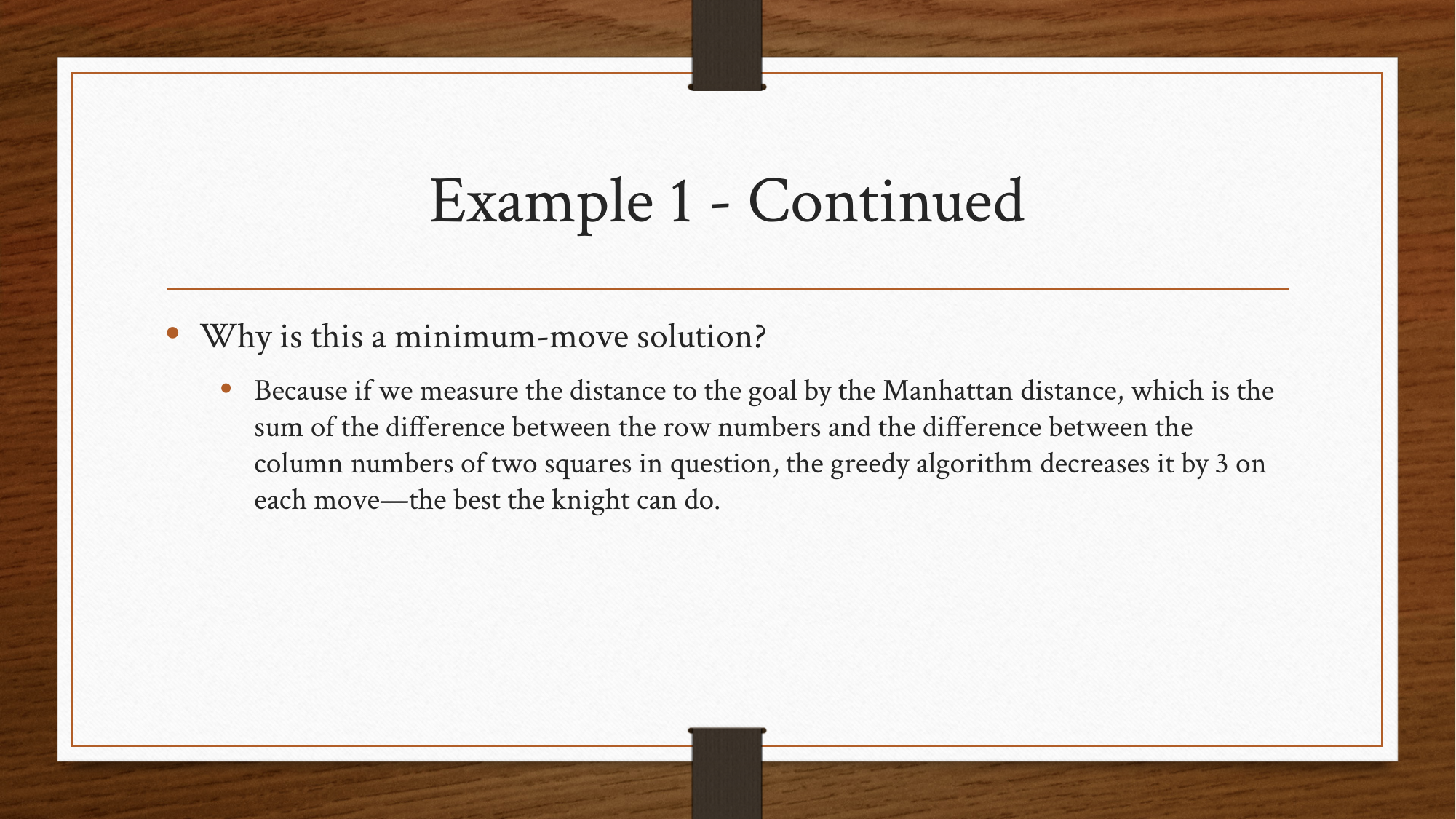

# Example 1 - Continued
Why is this a minimum-move solution?
Because if we measure the distance to the goal by the Manhattan distance, which is the sum of the difference between the row numbers and the difference between the column numbers of two squares in question, the greedy algorithm decreases it by 3 on each move—the best the knight can do.